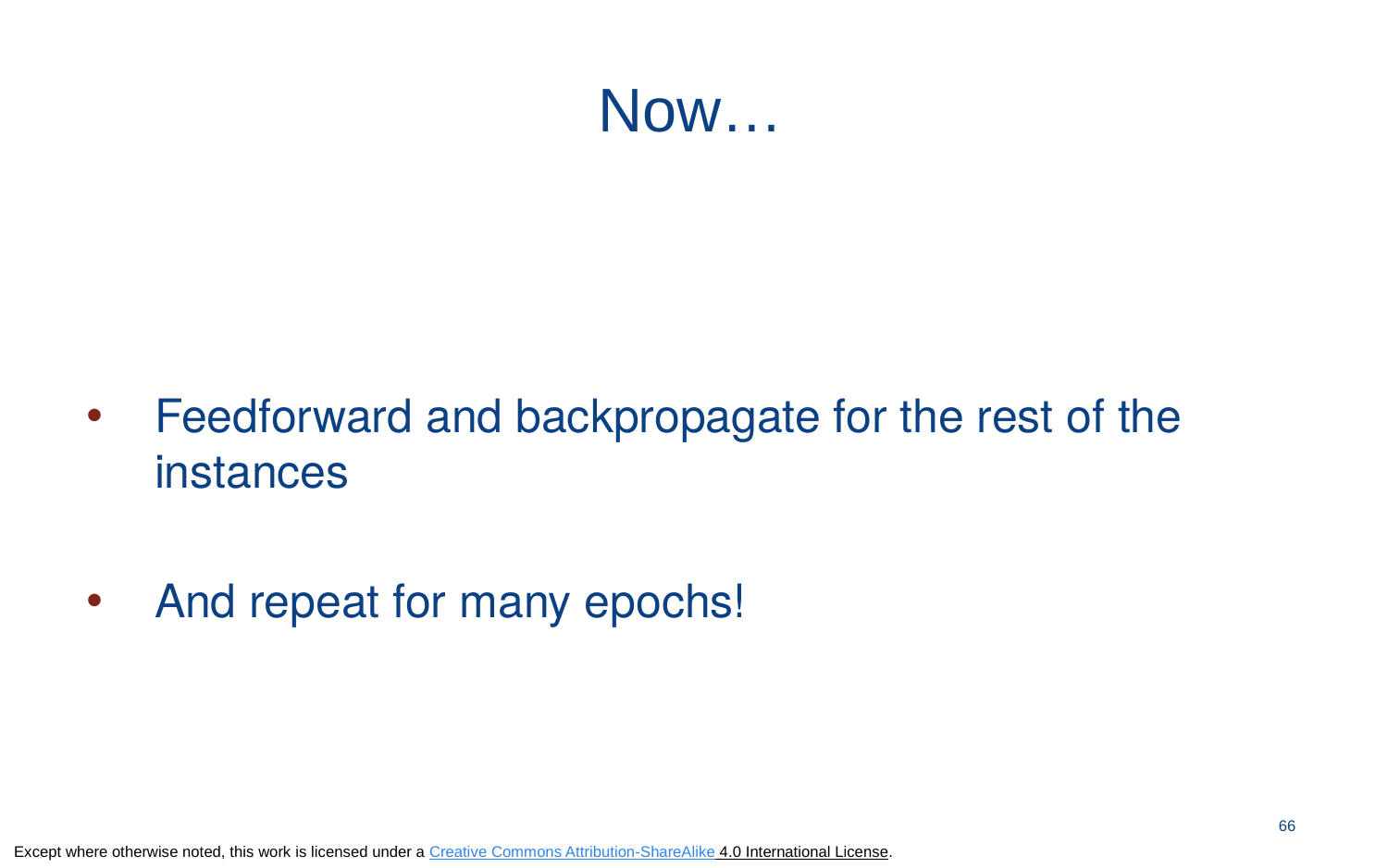

# Now…
Feedforward and backpropagate for the rest of the instances

And repeat for many epochs!
66